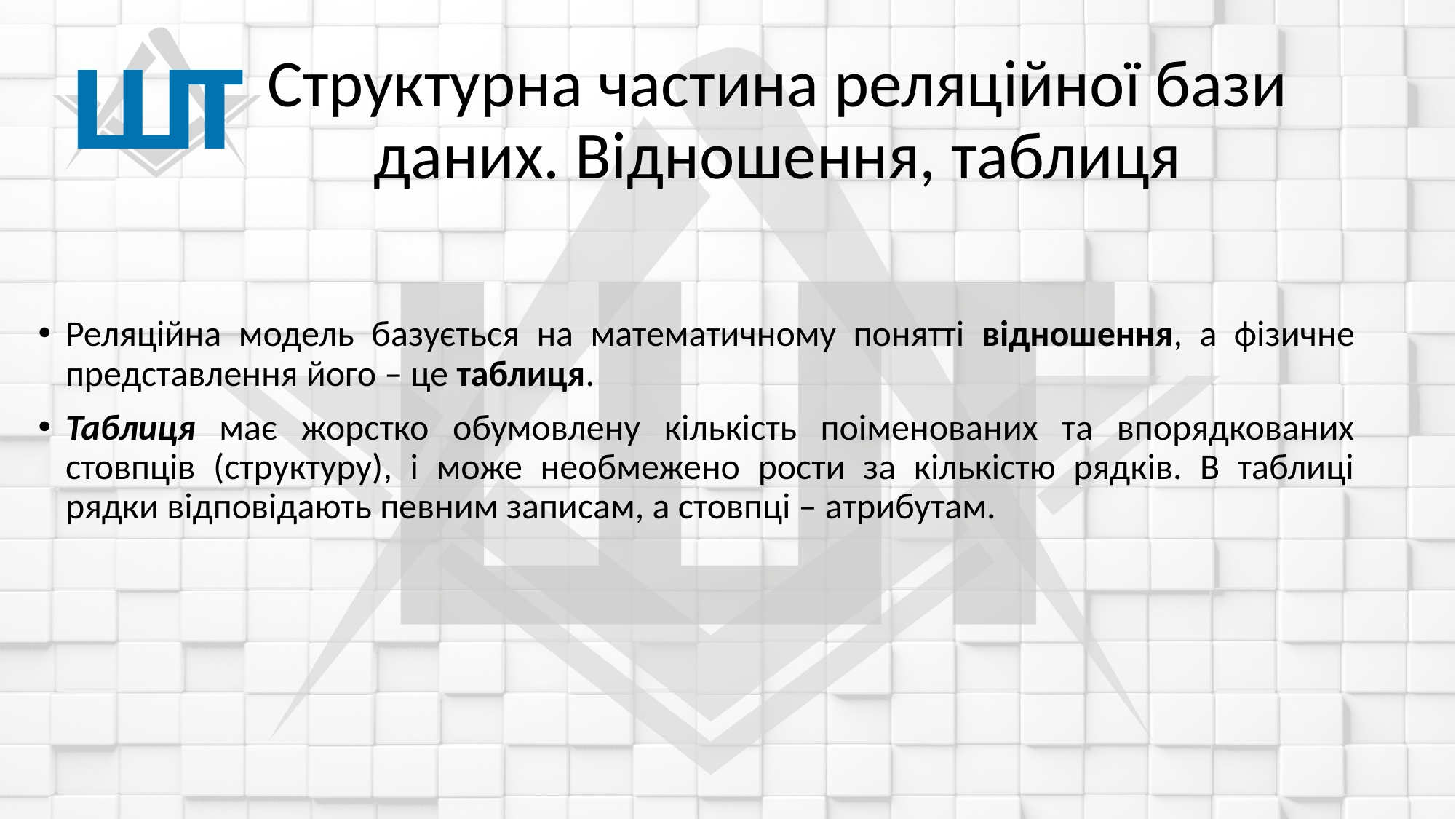

# Структурна частина реляційної бази даних. Відношення, таблиця
Реляційна модель базується на математичному понятті відношення, а фізичне представлення його – це таблиця.
Таблиця має жорстко обумовлену кількість поіменованих та впорядкованих стовпців (структуру), і може необмежено рости за кількістю рядків. В таблиці рядки відповідають певним записам, а стовпці – атрибутам.